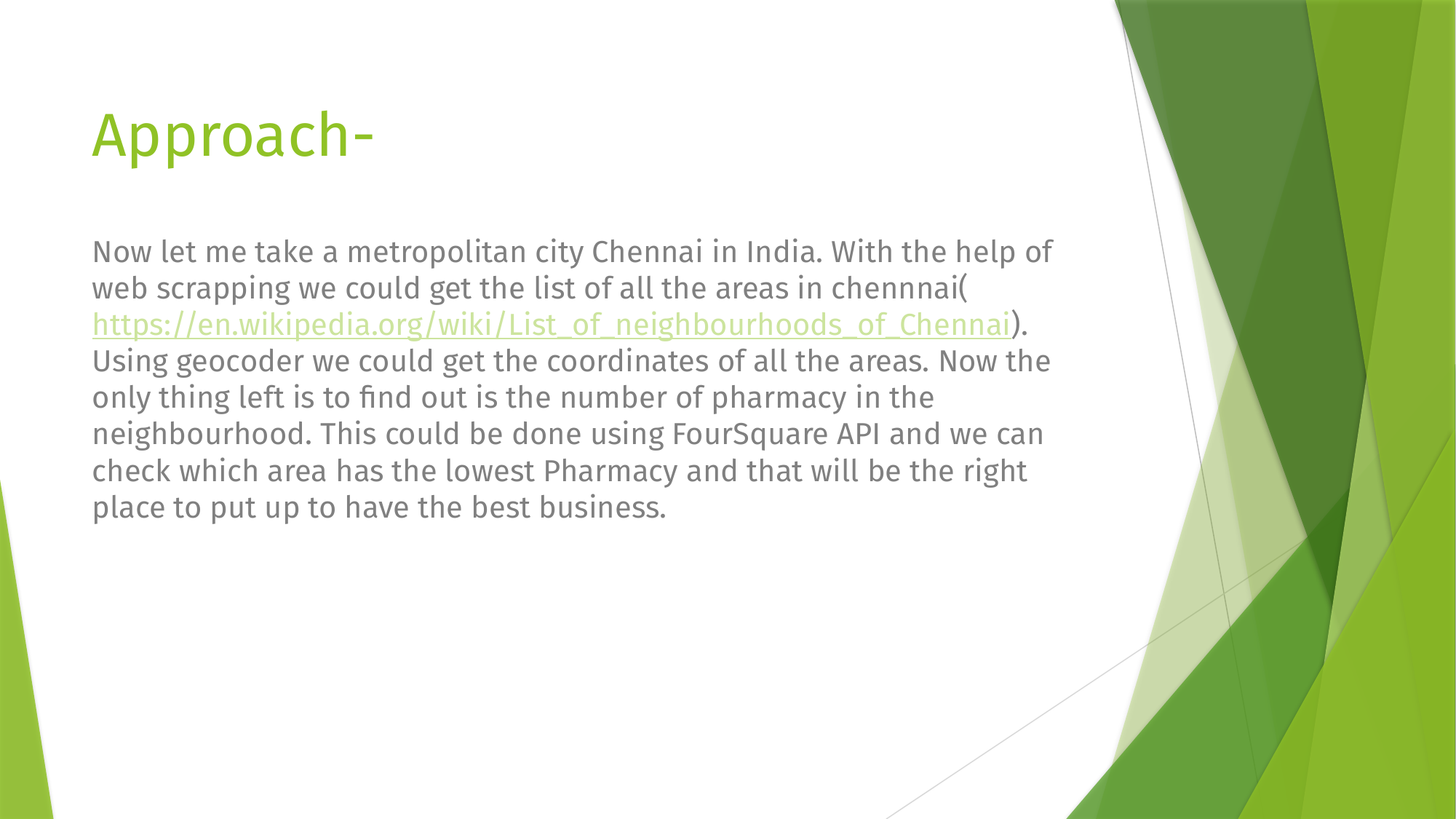

# Approach-
Now let me take a metropolitan city Chennai in India. With the help of web scrapping we could get the list of all the areas in chennnai(https://en.wikipedia.org/wiki/List_of_neighbourhoods_of_Chennai). Using geocoder we could get the coordinates of all the areas. Now the only thing left is to find out is the number of pharmacy in the neighbourhood. This could be done using FourSquare API and we can check which area has the lowest Pharmacy and that will be the right place to put up to have the best business.